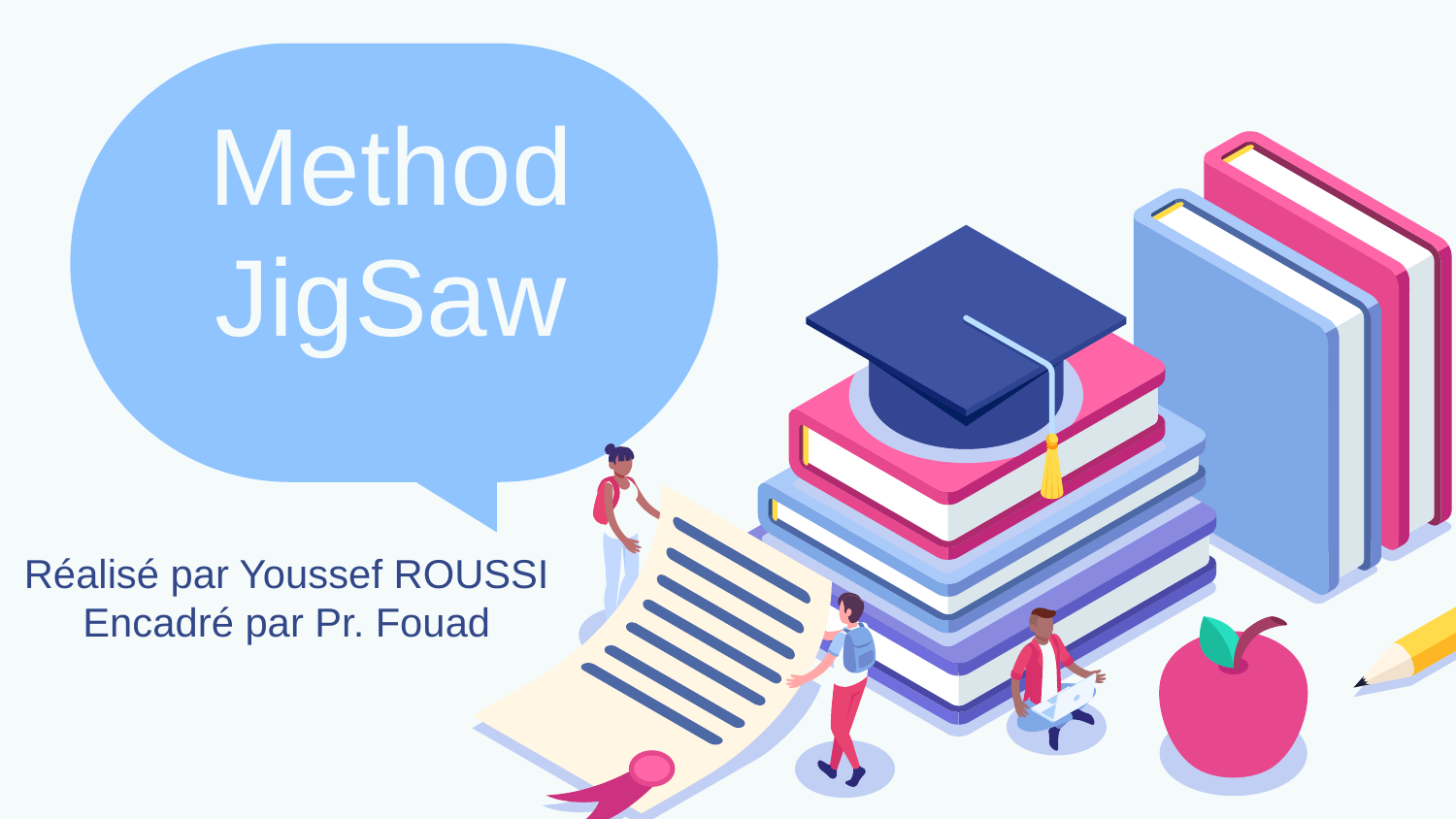

# Method JigSaw

Réalisé par Youssef ROUSSI
Encadré par Pr. Fouad